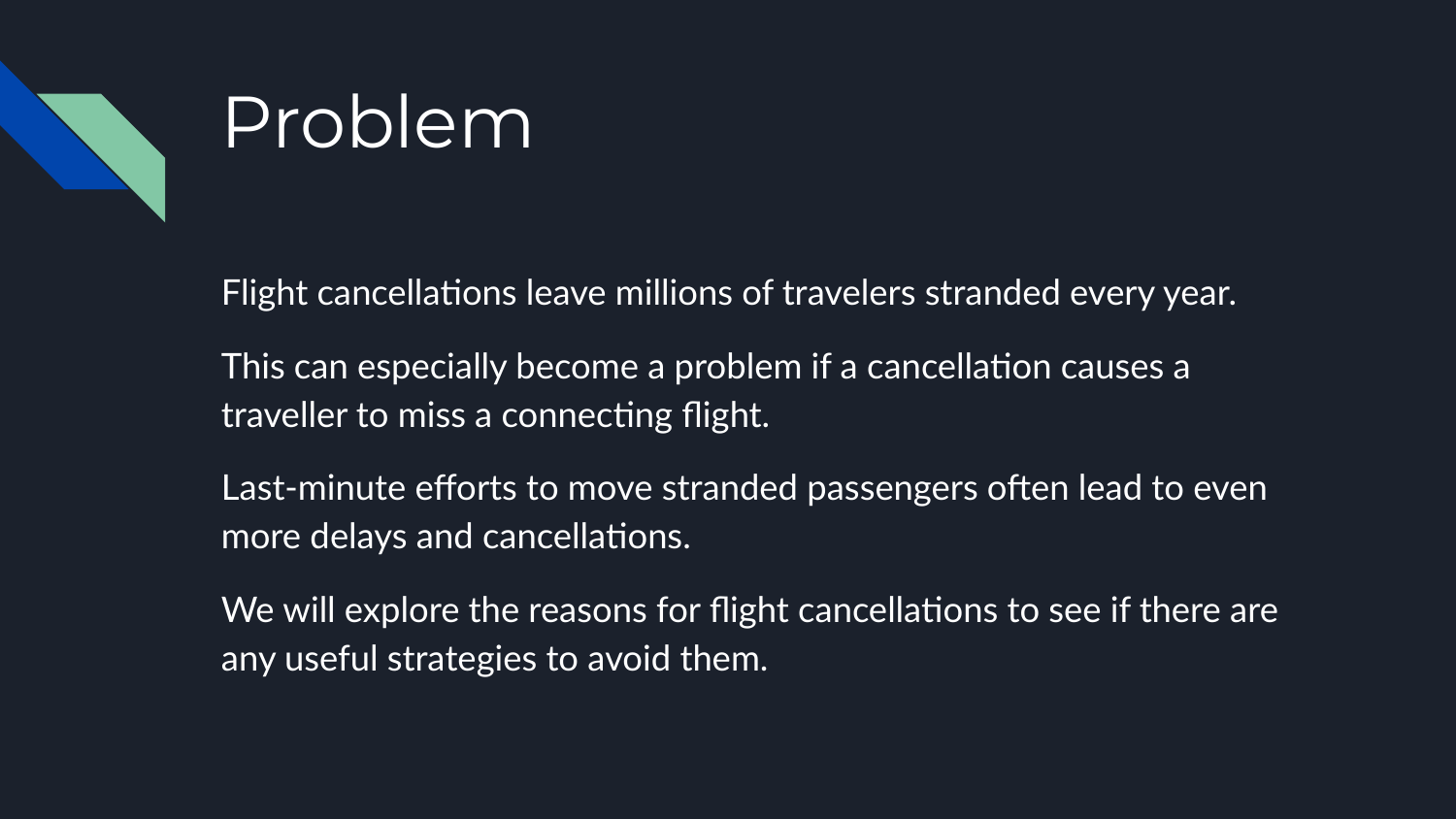

# Problem
Flight cancellations leave millions of travelers stranded every year.
This can especially become a problem if a cancellation causes a traveller to miss a connecting flight.
Last-minute efforts to move stranded passengers often lead to even more delays and cancellations.
We will explore the reasons for flight cancellations to see if there are any useful strategies to avoid them.